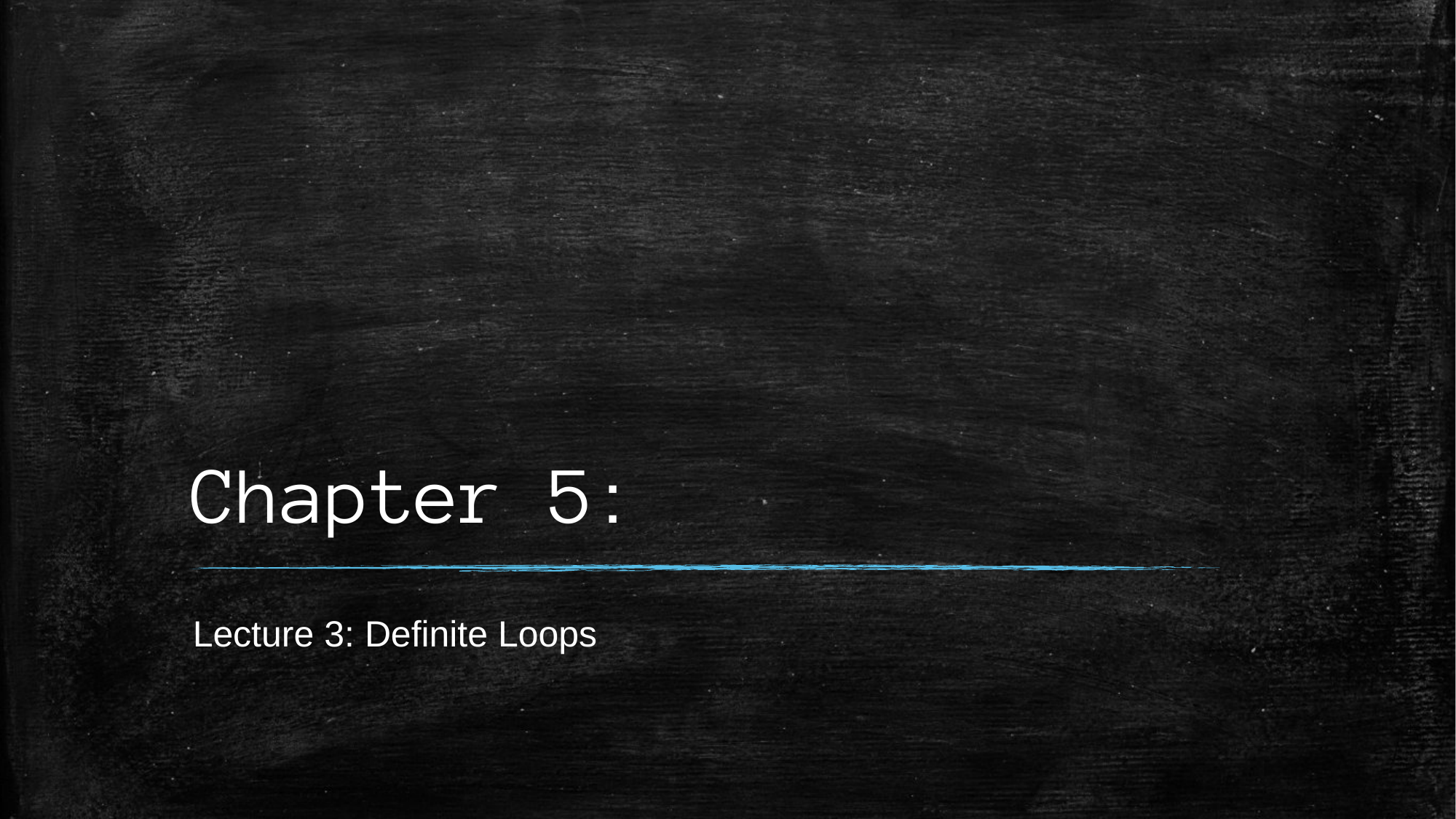

# Chapter 5:
Lecture 3: Definite Loops